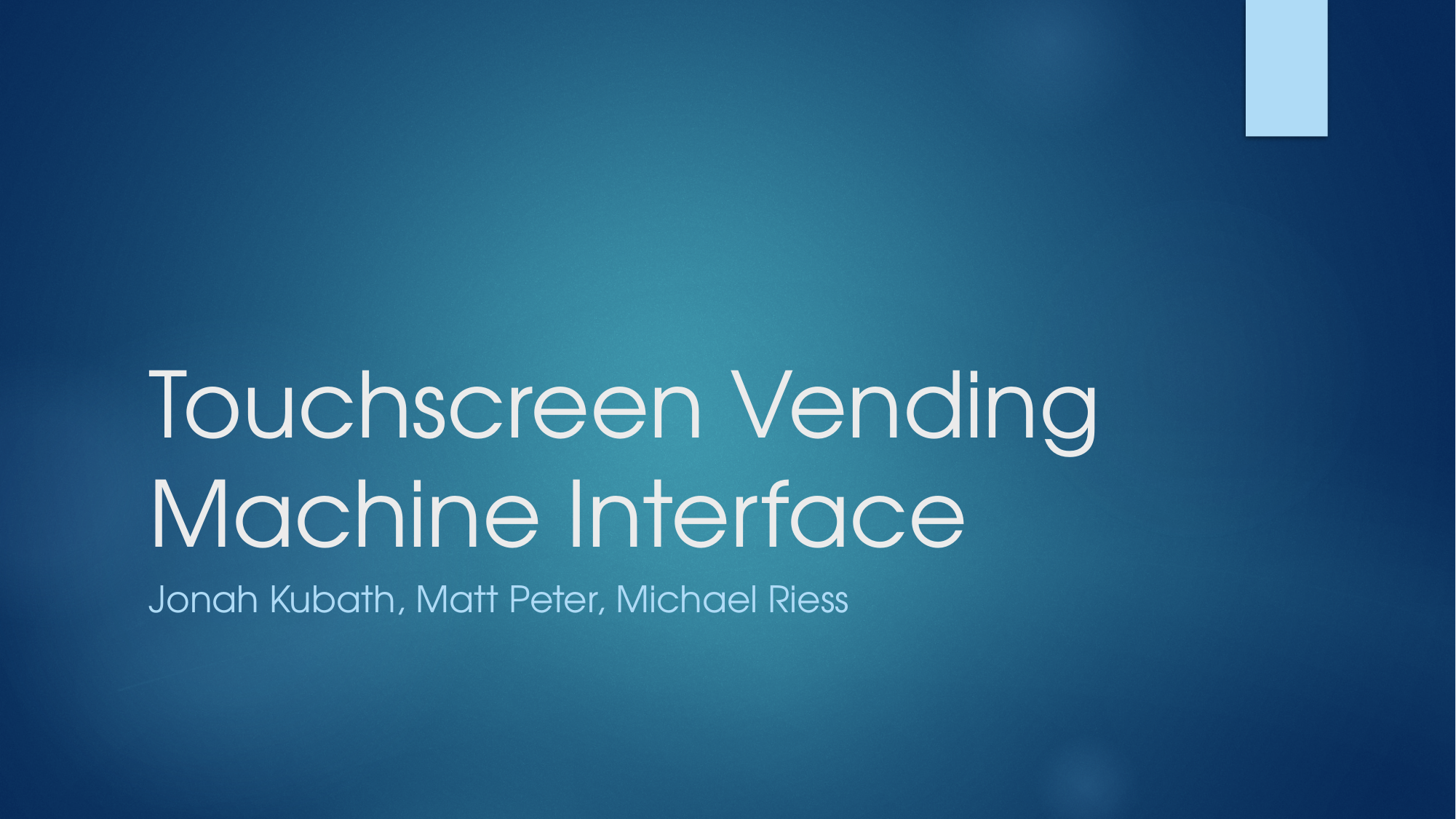

# Touchscreen Vending Machine Interface
Jonah Kubath, Matt Peter, Michael Riess